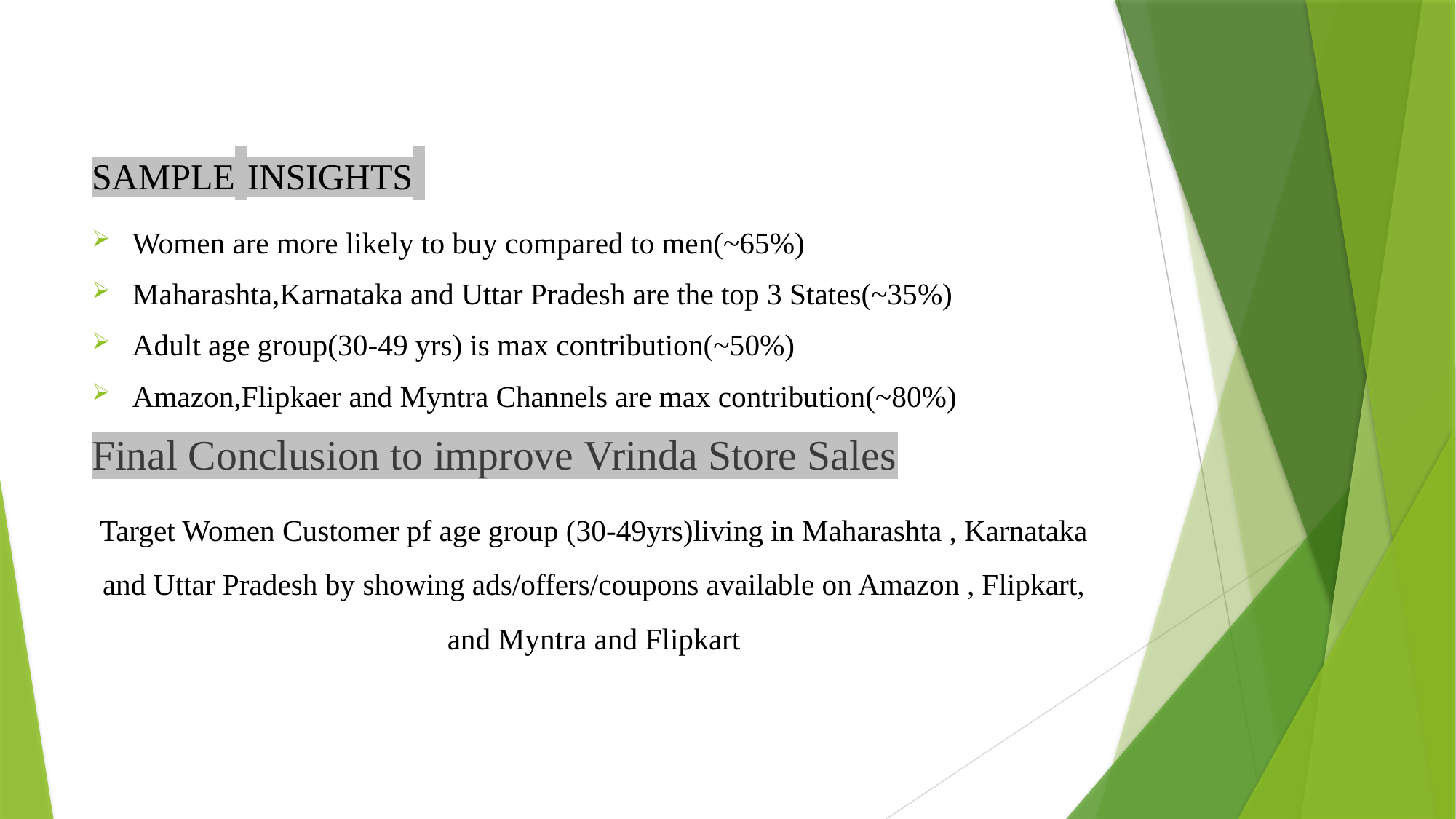

# SAMPLE INSIGHTS
Women are more likely to buy compared to men(~65%)
Maharashta,Karnataka and Uttar Pradesh are the top 3 States(~35%)
Adult age group(30-49 yrs) is max contribution(~50%)
Amazon,Flipkaer and Myntra Channels are max contribution(~80%)
Final Conclusion to improve Vrinda Store Sales
Target Women Customer pf age group (30-49yrs)living in Maharashta , Karnataka and Uttar Pradesh by showing ads/offers/coupons available on Amazon , Flipkart, and Myntra and Flipkart